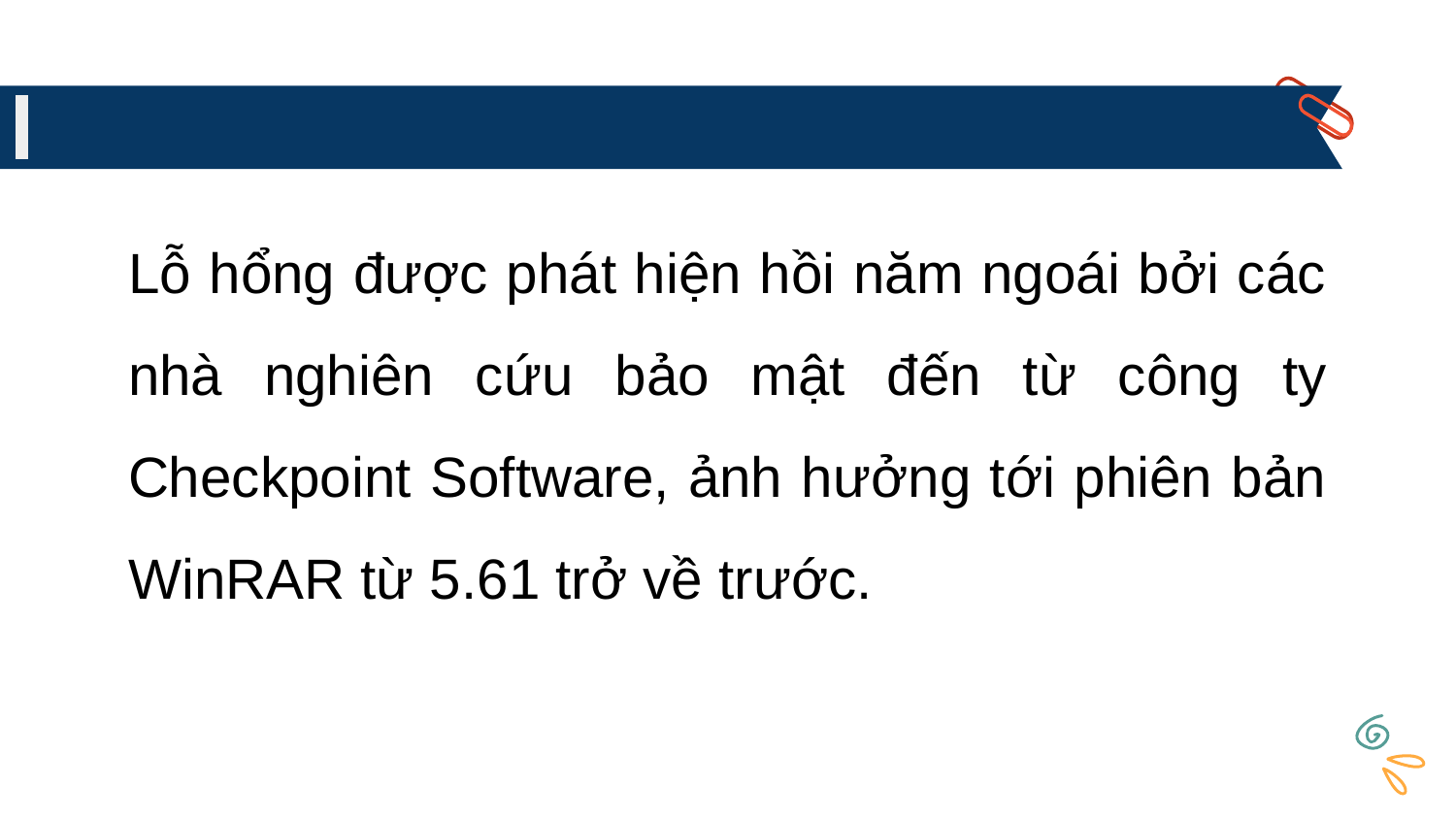

Lỗ hổng được phát hiện hồi năm ngoái bởi các nhà nghiên cứu bảo mật đến từ công ty Checkpoint Software, ảnh hưởng tới phiên bản WinRAR từ 5.61 trở về trước.